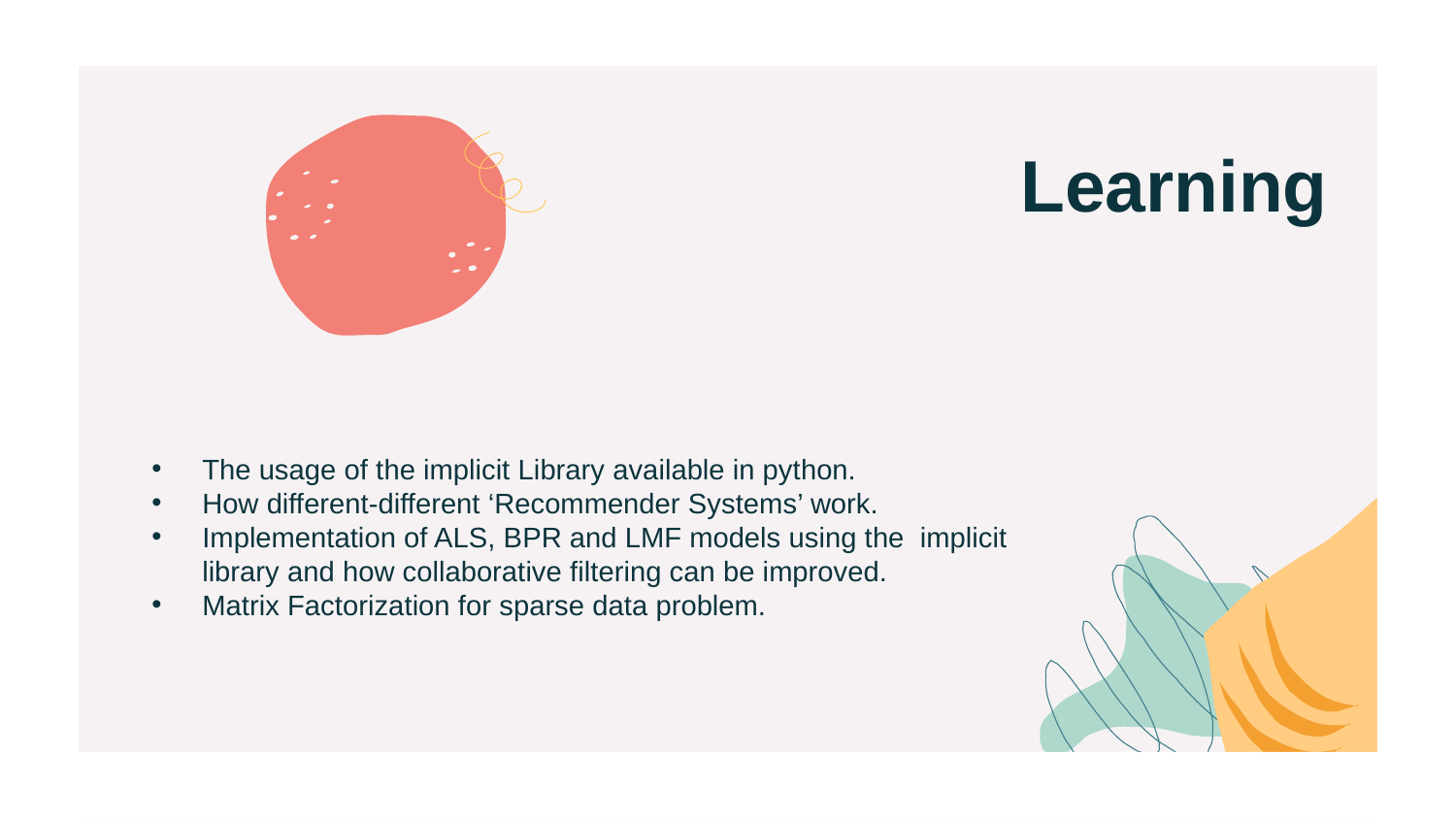

# Learning
The usage of the implicit Library available in python.
How different-different ‘Recommender Systems’ work.
Implementation of ALS, BPR and LMF models using the  implicit library and how collaborative filtering can be improved.
Matrix Factorization for sparse data problem.